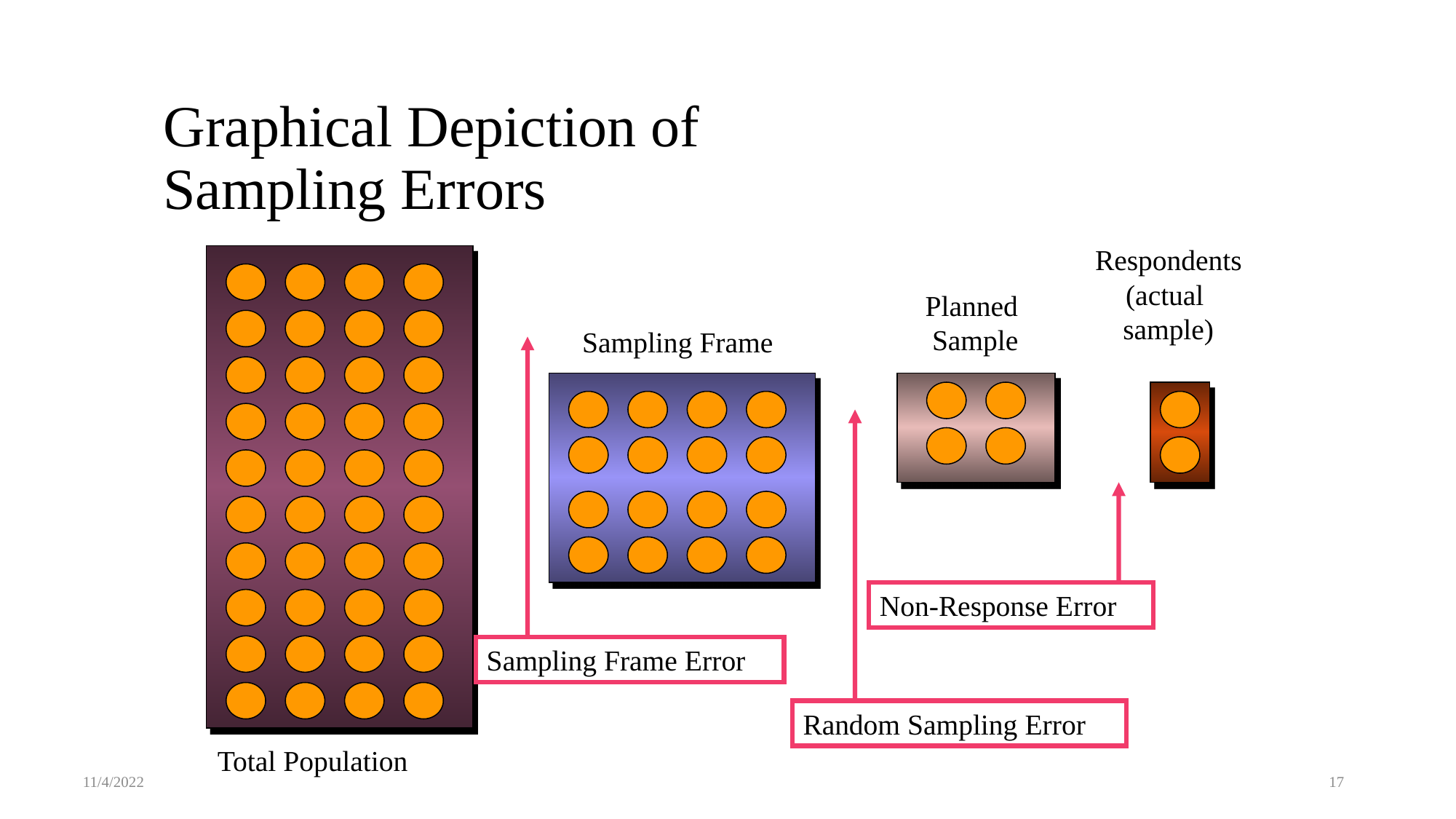

# Graphical Depiction of Sampling Errors
Respondents
(actual
sample)

Planned
Sample
Sampling Frame

Non-Response Error
Sampling Frame Error
Random Sampling Error
Total Population
11/4/2022
17